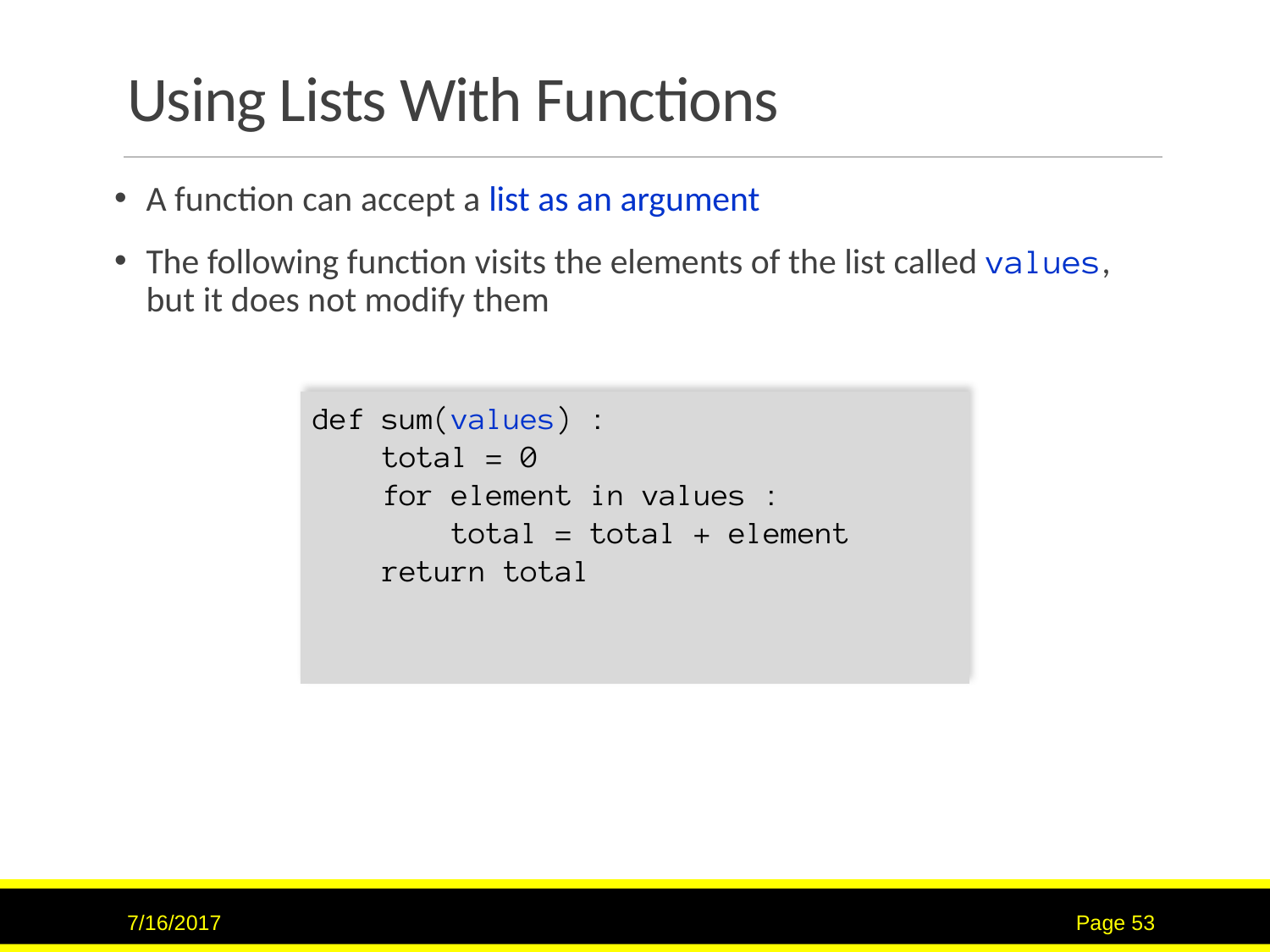

# Using Lists With Functions
A function can accept a list as an argument
The following function visits the elements of the list called values,     but it does not modify them
def sum(values) :
    total = 0
    for element in values :
        total = total + element
    return total
7/16/2017
Page 53